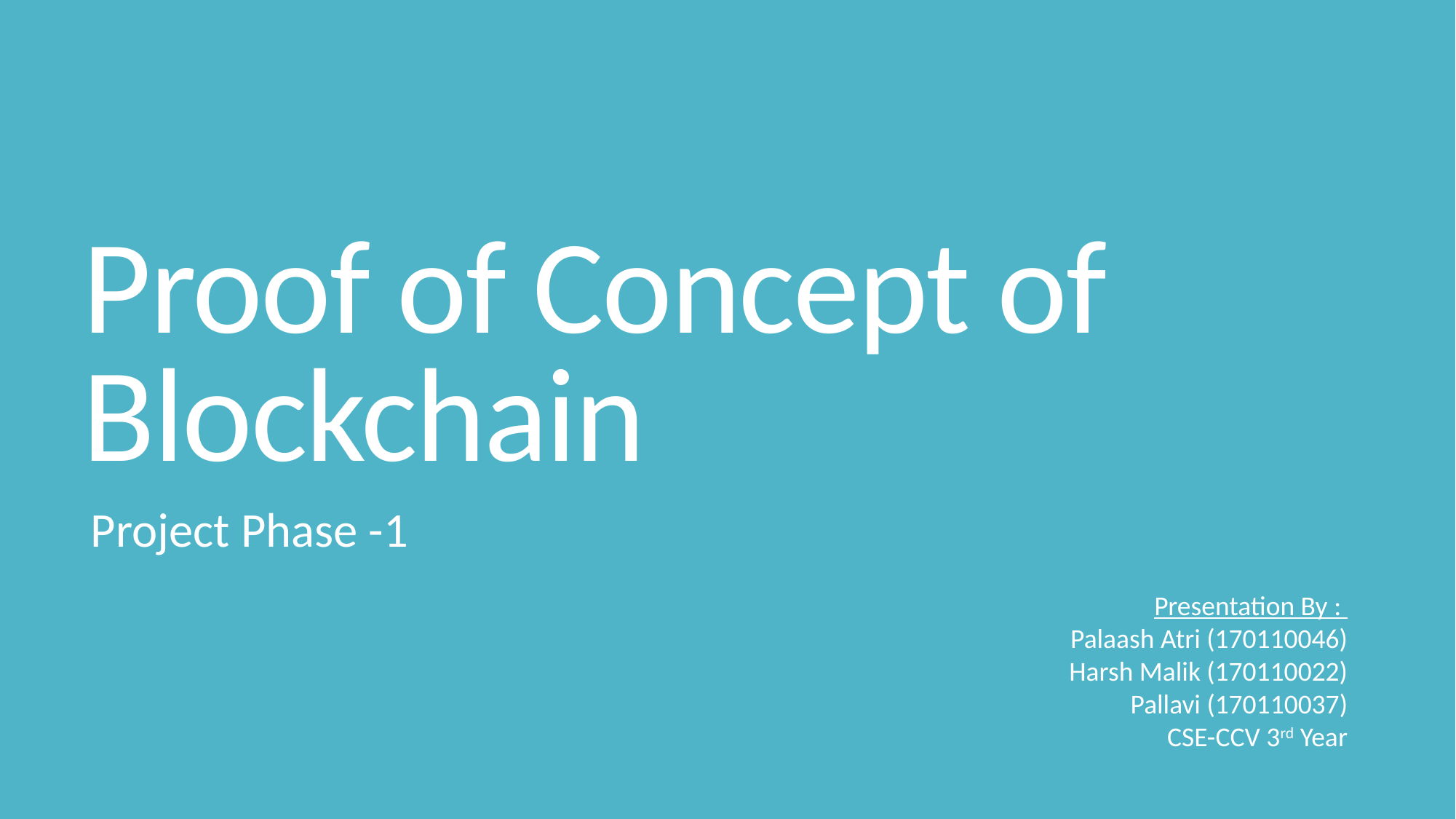

# Proof of Concept of Blockchain
Project Phase -1

Presentation By :
Palaash Atri (170110046)
Harsh Malik (170110022)
Pallavi (170110037)
CSE-CCV 3rd Year